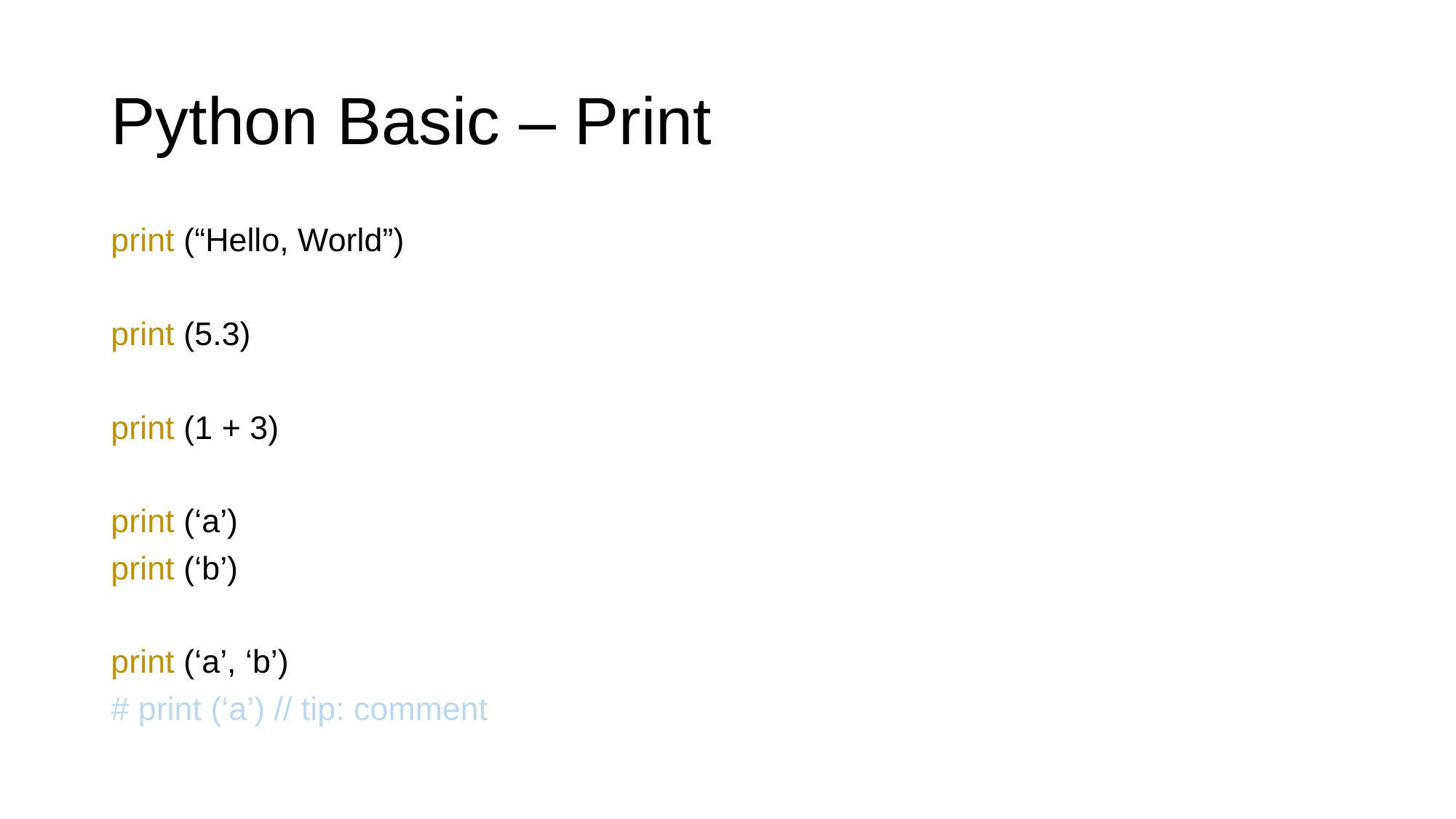

# Python Basic – Print
print (“Hello, World”)

print (5.3)

print (1 + 3)

print (‘a’)
print (‘b’)

print (‘a’, ‘b’)
# print (‘a’) // tip: comment